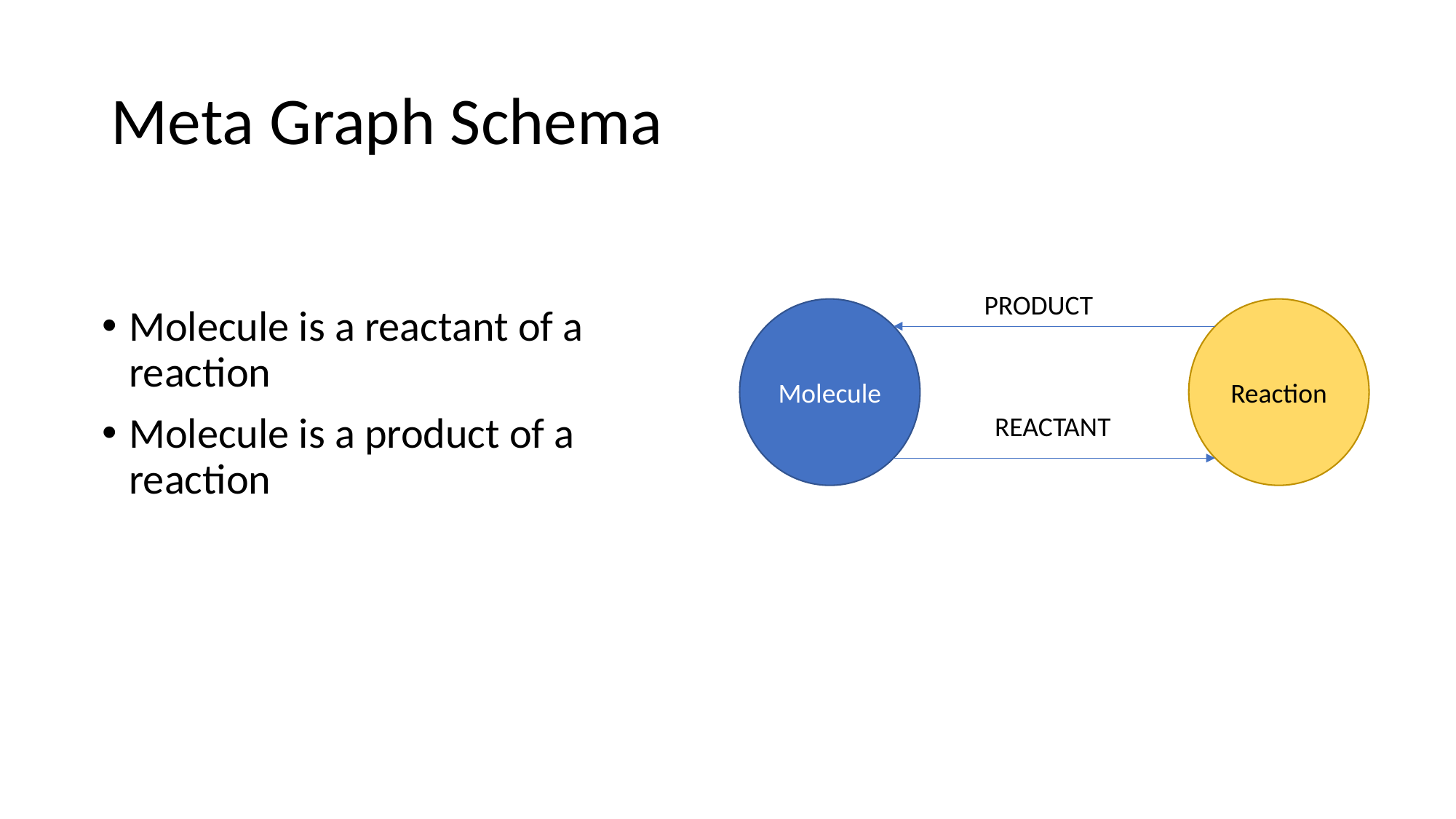

# Meta Graph Schema
PRODUCT
Molecule
Reaction
Molecule is a reactant of a reaction
Molecule is a product of a reaction
REACTANT